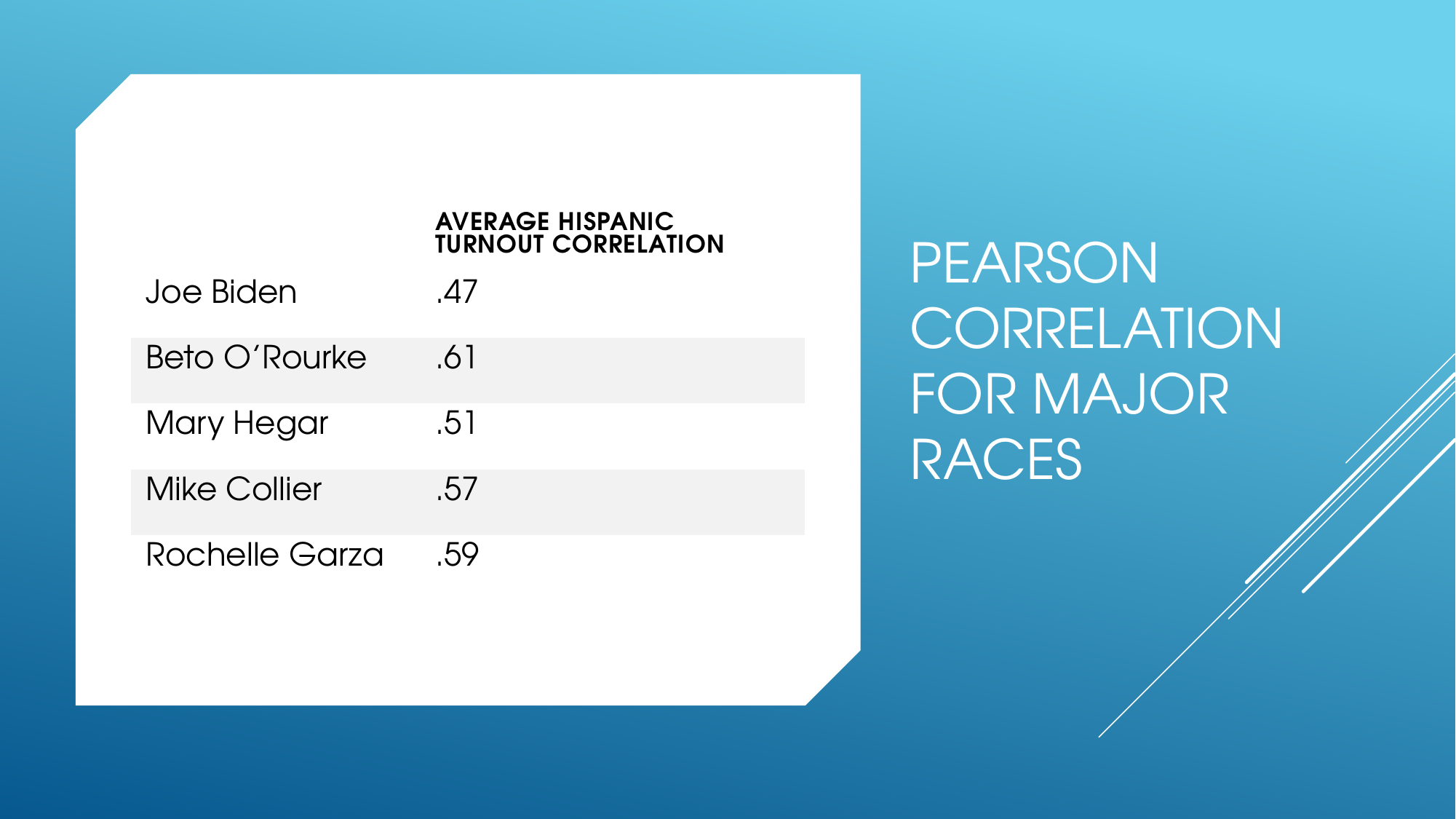

# Pearson Correlation for Major Races
|  | Average Hispanic Turnout Correlation |
| --- | --- |
| Joe Biden | .47 |
| Beto O’Rourke | .61 |
| Mary Hegar | .51 |
| Mike Collier | .57 |
| Rochelle Garza | .59 |